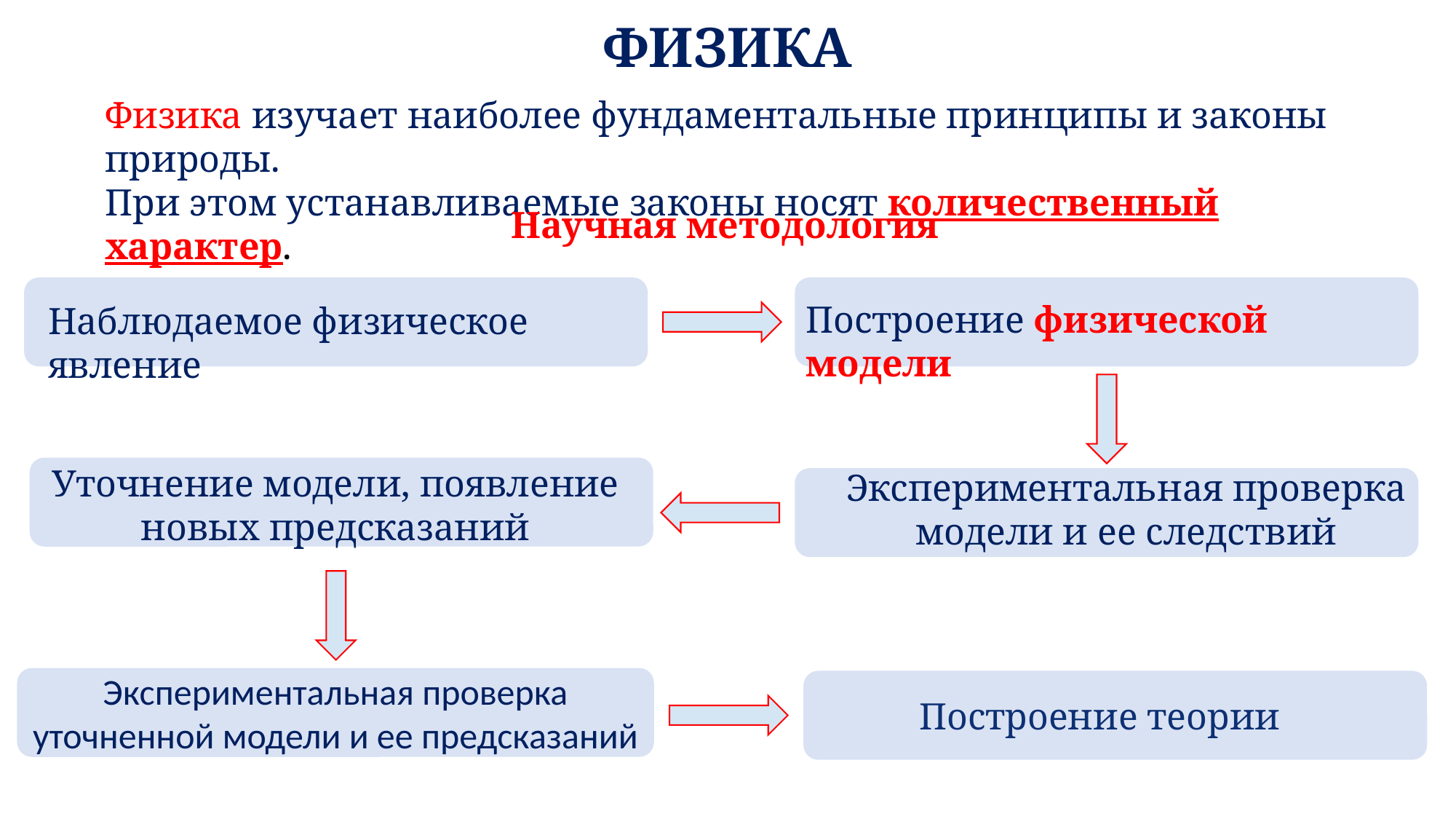

# ФИЗИКА
Физика изучает наиболее фундаментальные принципы и законы природы.
При этом устанавливаемые законы носят количественный характер.
Научная методология

Построение физической модели
Наблюдаемое физическое явление

Уточнение модели, появление новых предсказаний
Экспериментальная проверка модели и ее следствий

Экспериментальная проверка уточненной модели и ее предсказаний

Построение теории